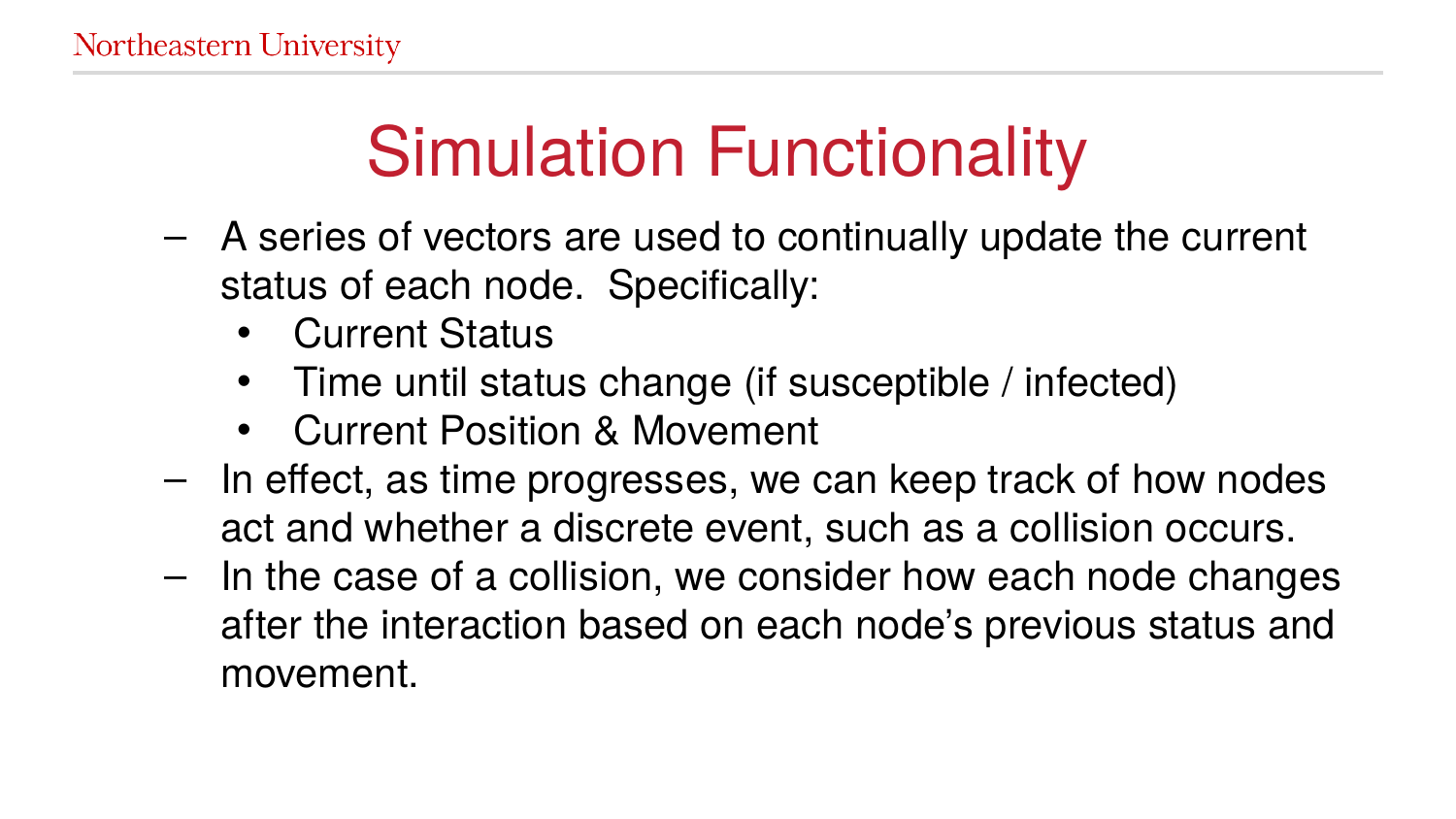

# Simulation Functionality
A series of vectors are used to continually update the current status of each node.  Specifically:
Current Status
Time until status change (if susceptible / infected)
Current Position & Movement
In effect, as time progresses, we can keep track of how nodes act and whether a discrete event, such as a collision occurs.
In the case of a collision, we consider how each node changes after the interaction based on each node’s previous status and movement.